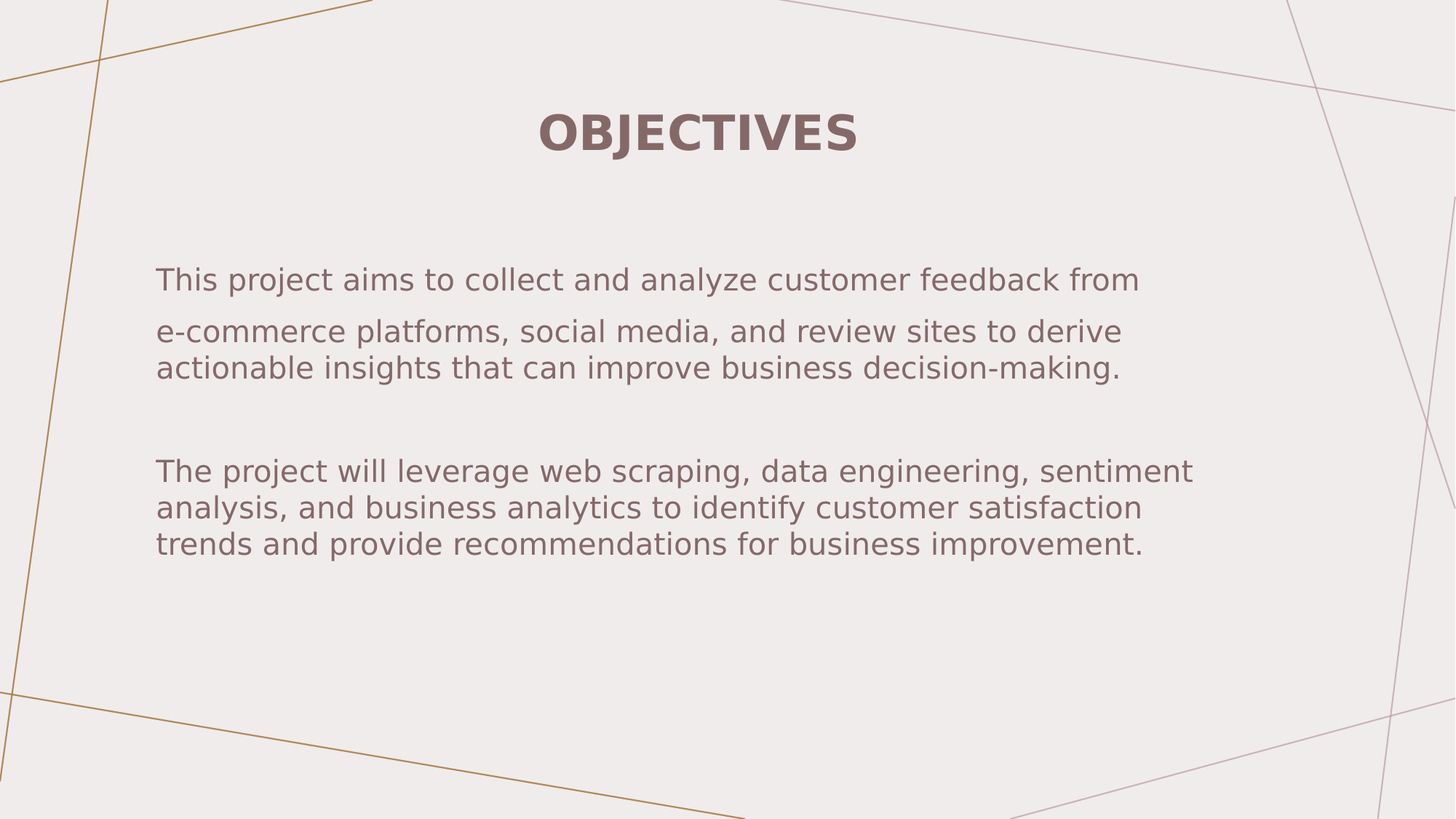

# Objectives
This project aims to collect and analyze customer feedback from
e-commerce platforms, social media, and review sites to derive actionable insights that can improve business decision-making.

The project will leverage web scraping, data engineering, sentiment analysis, and business analytics to identify customer satisfaction trends and provide recommendations for business improvement.